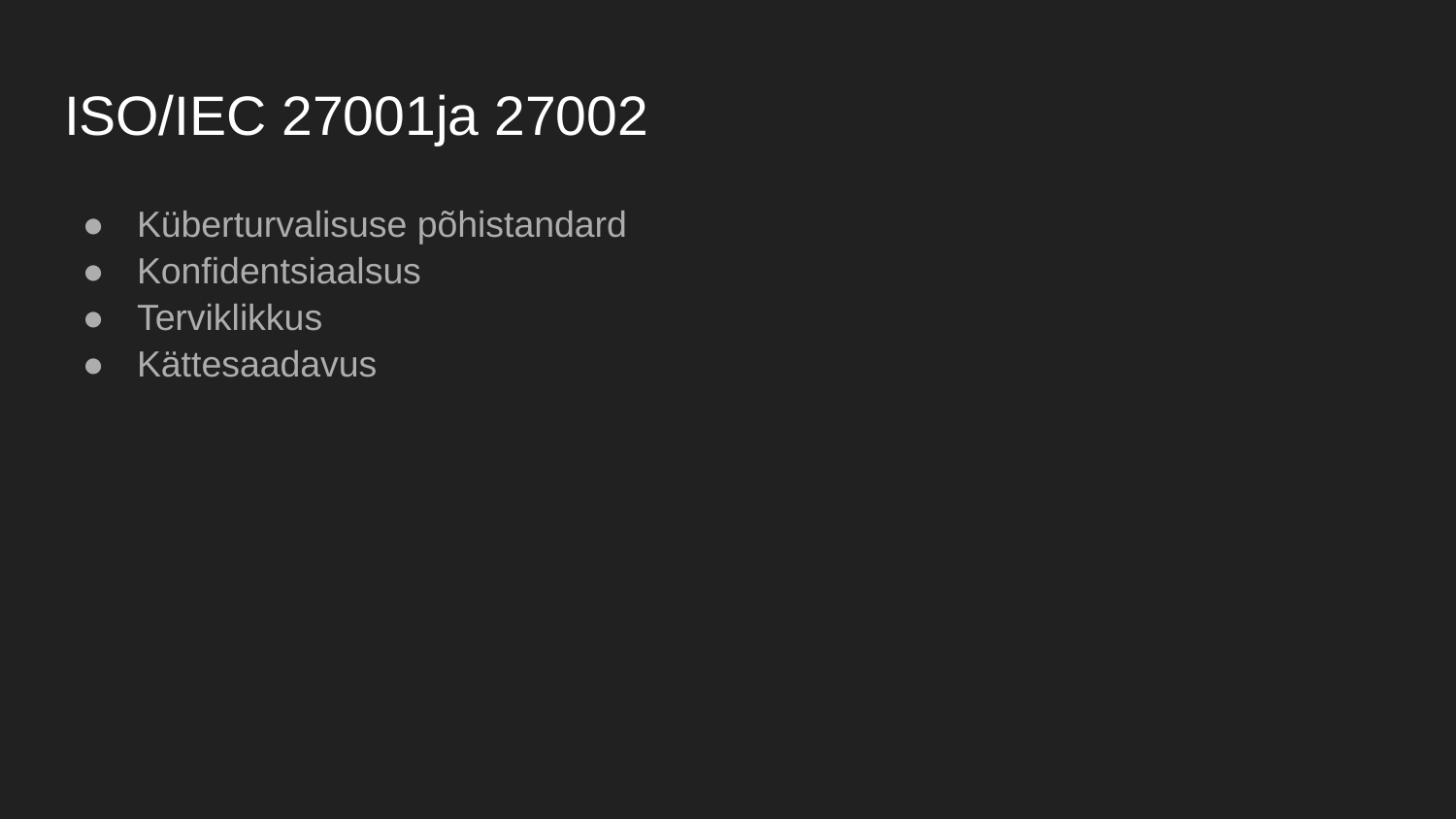

# ISO/IEC 27001ja 27002
Küberturvalisuse põhistandard
Konfidentsiaalsus
Terviklikkus
Kättesaadavus